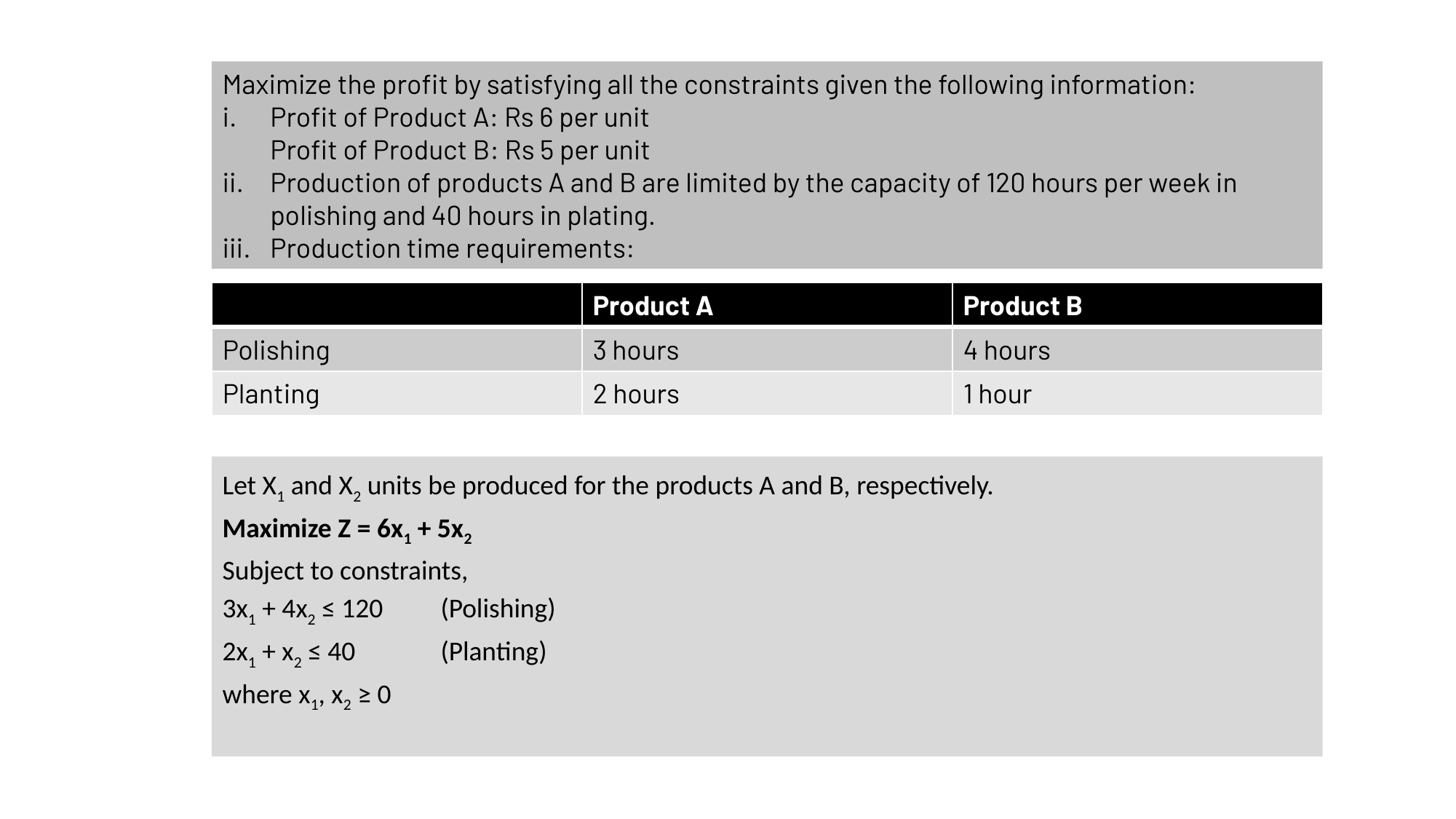

Maximize the profit by satisfying all the constraints given the following information:
Profit of Product A: Rs 6 per unit
Profit of Product B: Rs 5 per unit
Production of products A and B are limited by the capacity of 120 hours per week in polishing and 40 hours in plating.
Production time requirements:
|  | Product A | Product B |
| --- | --- | --- |
| Polishing | 3 hours | 4 hours |
| Planting | 2 hours | 1 hour |
Let X1 and X2 units be produced for the products A and B, respectively.
Maximize Z = 6x1 + 5x2
Subject to constraints,
3x1 + 4x2 ≤ 120 	(Polishing)
2x1 + x2 ≤ 40  	(Planting)
where x1, x2 ≥ 0